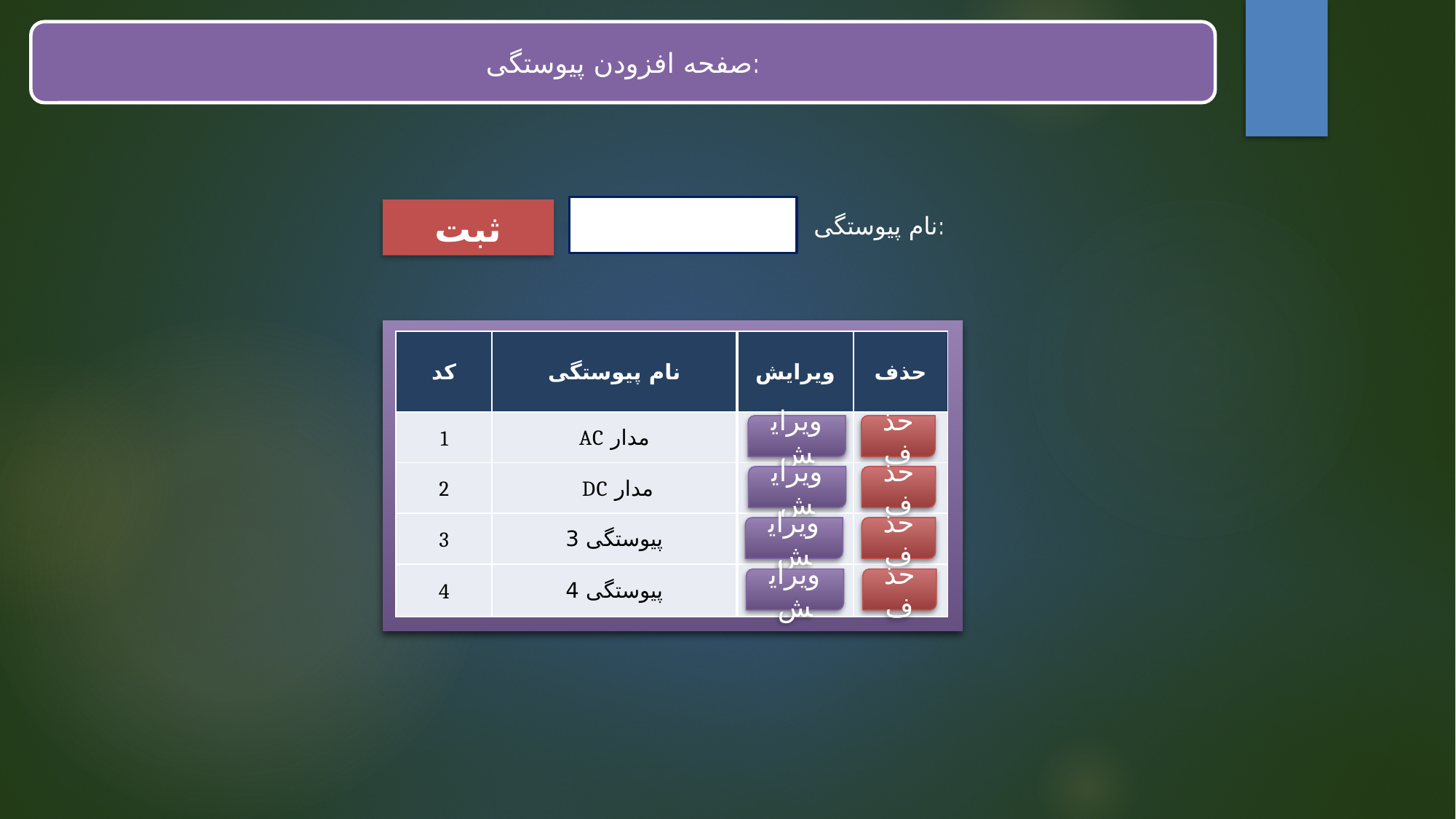

صفحه افزودن پیوستگی:

ثبت
نام پیوستگی:

| کد | نام پیوستگی |
| --- | --- |
| 1 | مدار AC |
| 2 | مدار DC |
| 3 | پیوستگی 3 |
| 4 | پیوستگی 4 |
| ویرایش | حذف |
| --- | --- |
|  |  |
|  |  |
|  |  |
|  |  |
ویرایش
حذف
ویرایش
حذف
ویرایش
حذف
ویرایش
حذف